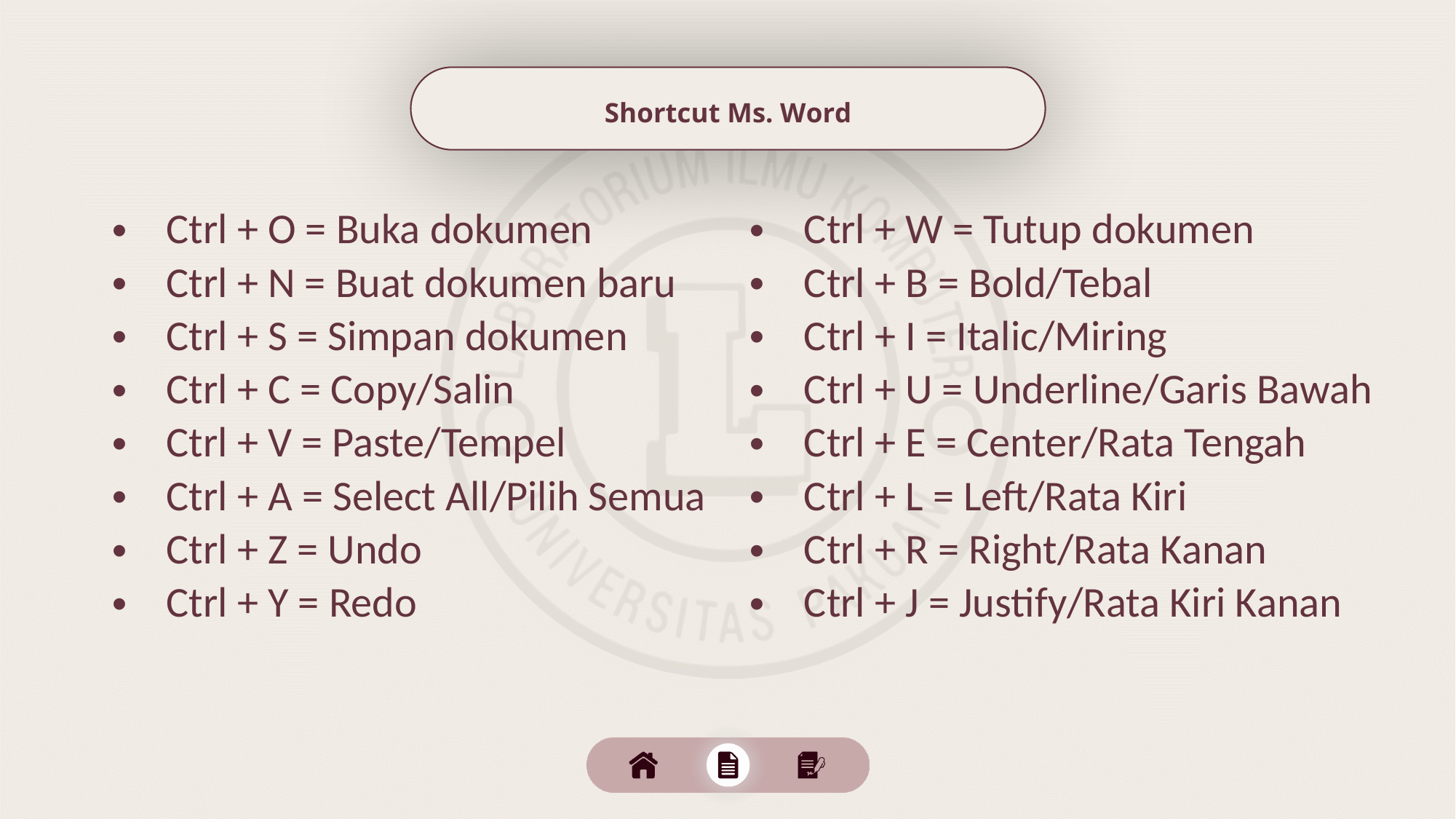

Shortcut Ms. Word
Ctrl + W = Tutup dokumen
Ctrl + B = Bold/Tebal
Ctrl + I = Italic/Miring
Ctrl + U = Underline/Garis Bawah
Ctrl + E = Center/Rata Tengah
Ctrl + L = Left/Rata Kiri
Ctrl + R = Right/Rata Kanan
Ctrl + J = Justify/Rata Kiri Kanan
Ctrl + O = Buka dokumen
Ctrl + N = Buat dokumen baru
Ctrl + S = Simpan dokumen
Ctrl + C = Copy/Salin
Ctrl + V = Paste/Tempel
Ctrl + A = Select All/Pilih Semua
Ctrl + Z = Undo
Ctrl + Y = Redo